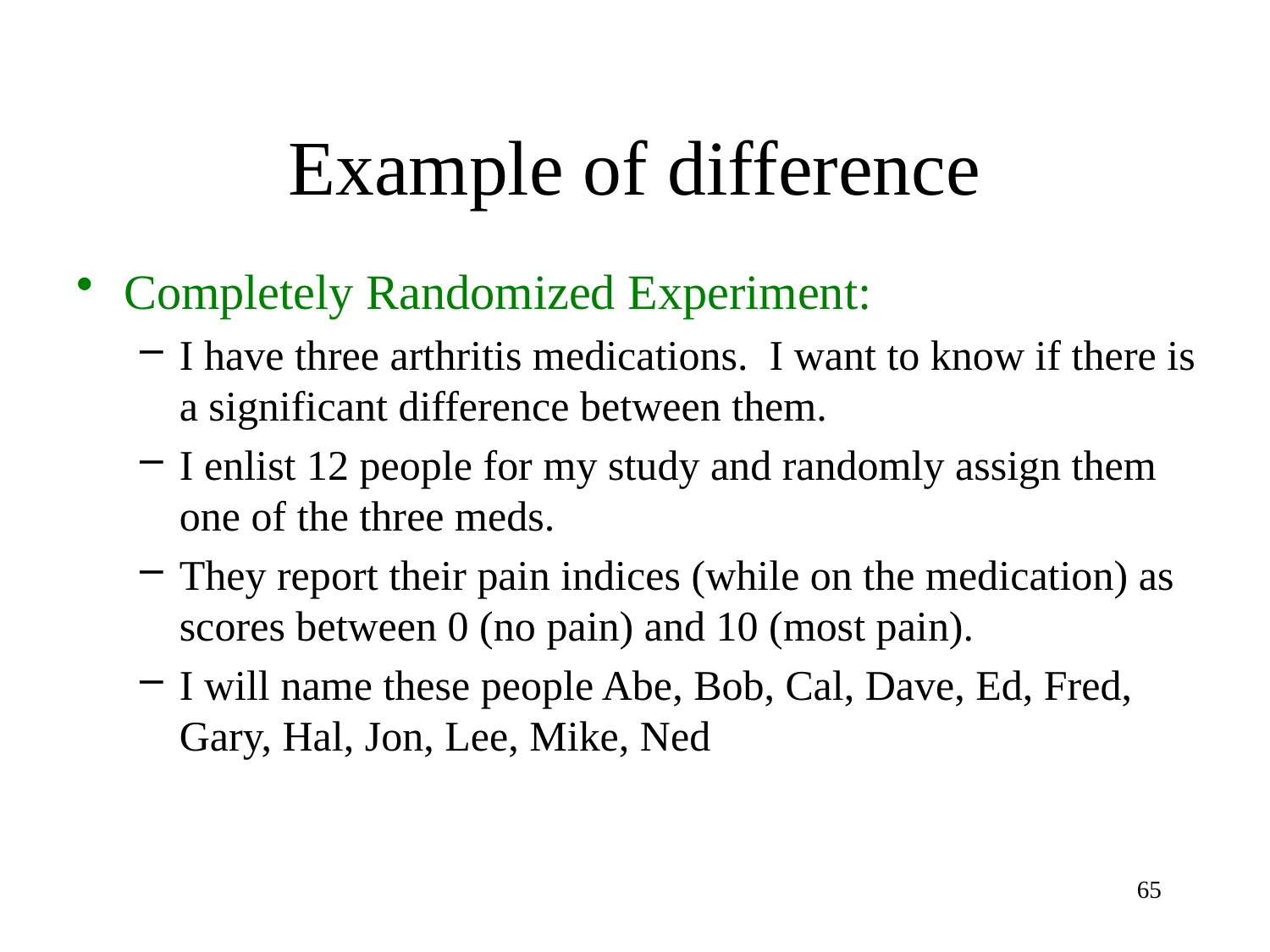

# Example of difference
Completely Randomized Experiment:
I have three arthritis medications.  I want to know if there is a significant difference between them.
I enlist 12 people for my study and randomly assign them one of the three meds.
They report their pain indices (while on the medication) as scores between 0 (no pain) and 10 (most pain).
I will name these people Abe, Bob, Cal, Dave, Ed, Fred, Gary, Hal, Jon, Lee, Mike, Ned
65